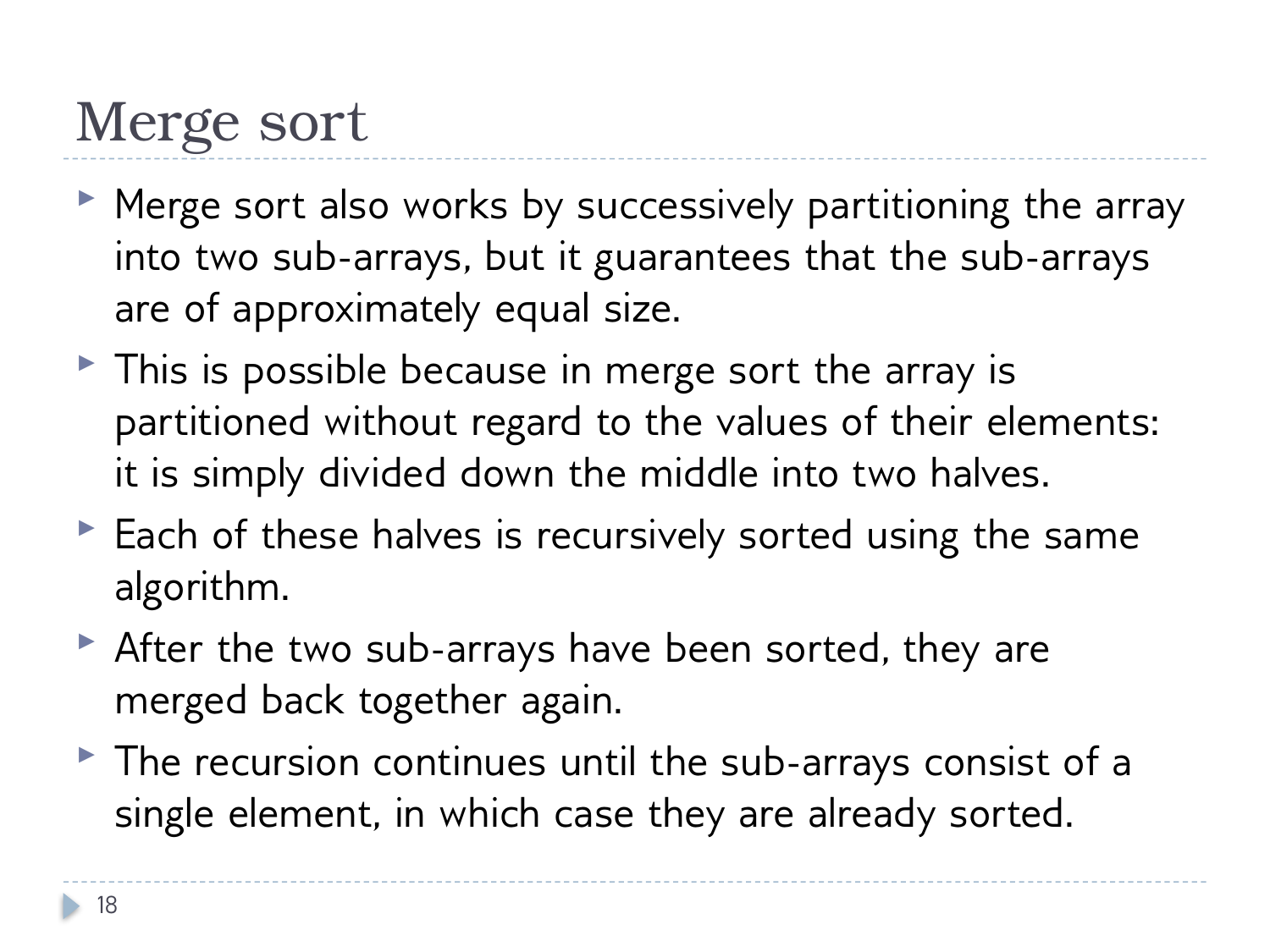

# Merge sort
Merge sort also works by successively partitioning the array into two sub-arrays, but it guarantees that the sub-arrays are of approximately equal size.
This is possible because in merge sort the array is partitioned without regard to the values of their elements: it is simply divided down the middle into two halves.
Each of these halves is recursively sorted using the same algorithm.
After the two sub-arrays have been sorted, they are merged back together again.
The recursion continues until the sub-arrays consist of a single element, in which case they are already sorted.

18